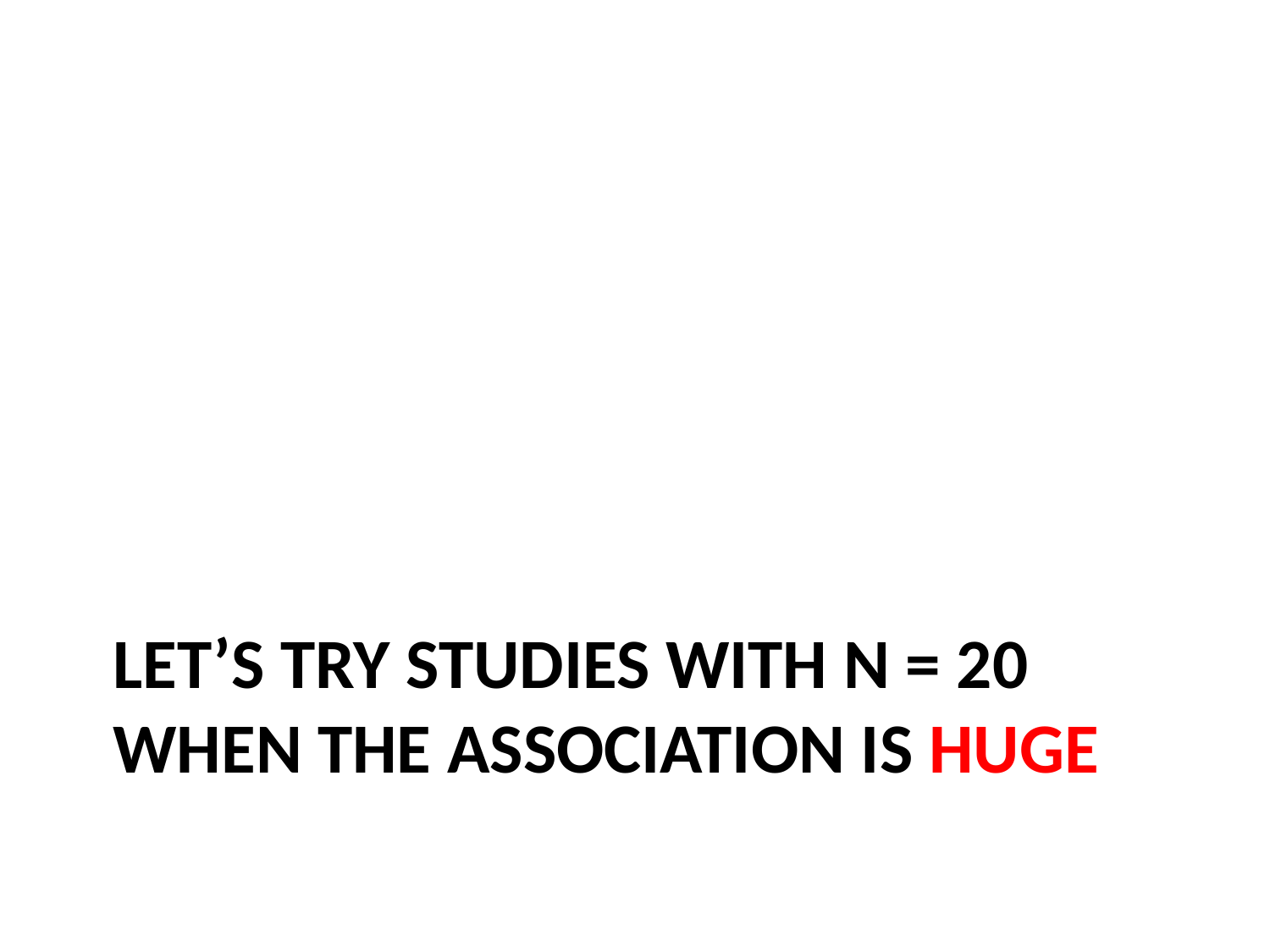

# Let’s try studies with N = 20 when the association is HUGE